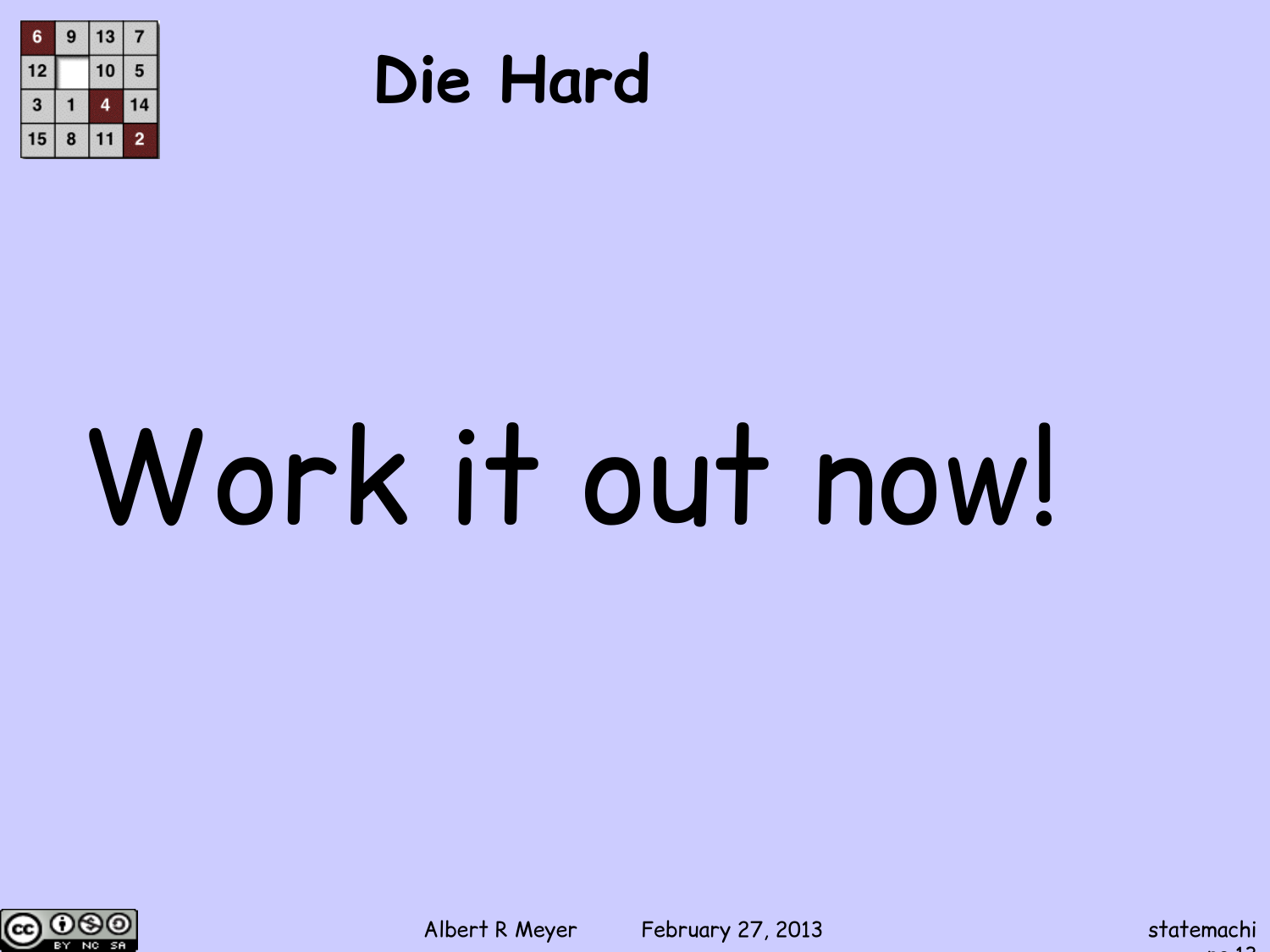

# Die Hard
Work it out now!
statemachine.13